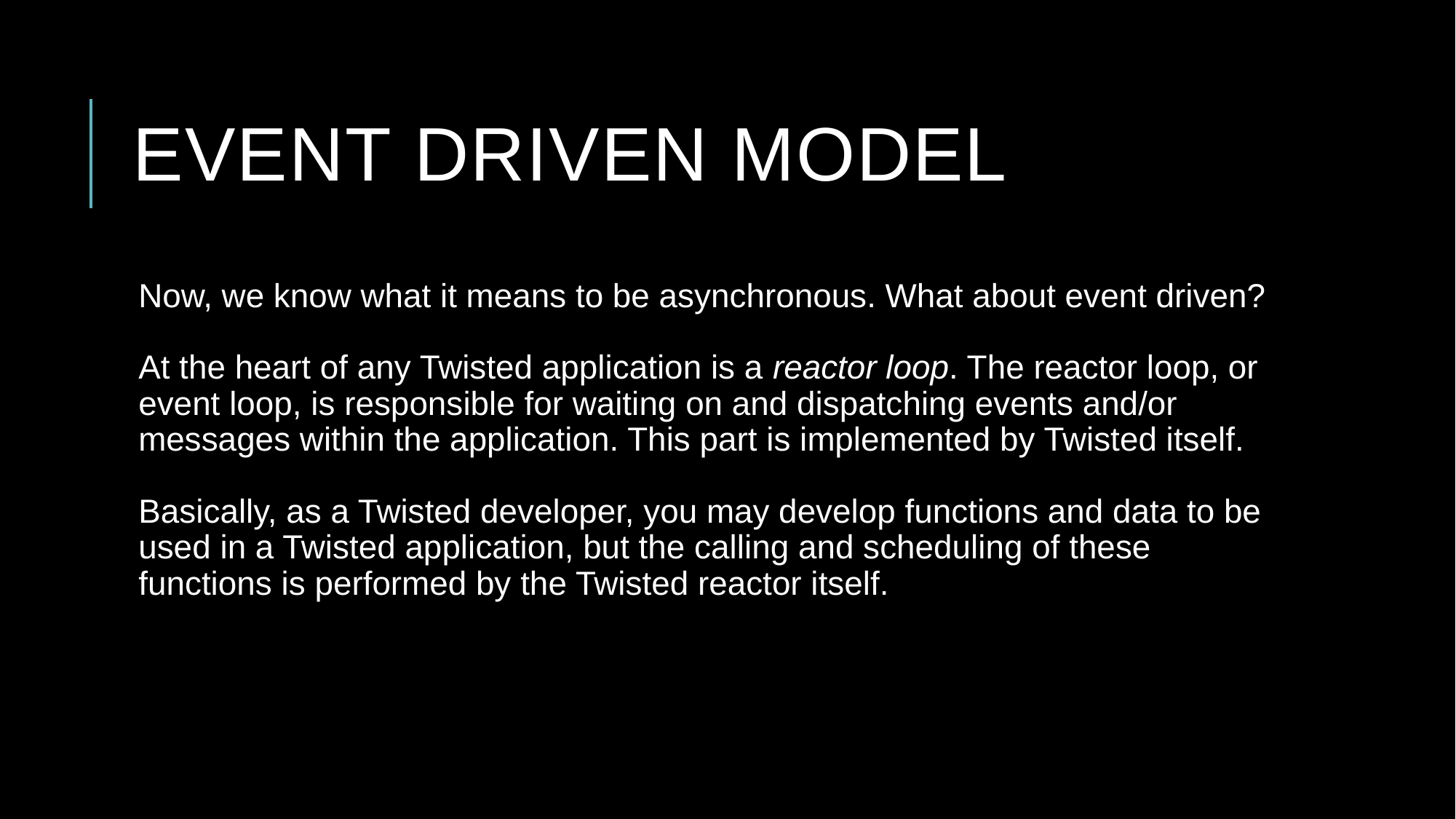

# Event driven model
Now, we know what it means to be asynchronous. What about event driven?
At the heart of any Twisted application is a reactor loop. The reactor loop, or event loop, is responsible for waiting on and dispatching events and/or messages within the application. This part is implemented by Twisted itself.
Basically, as a Twisted developer, you may develop functions and data to be used in a Twisted application, but the calling and scheduling of these functions is performed by the Twisted reactor itself.